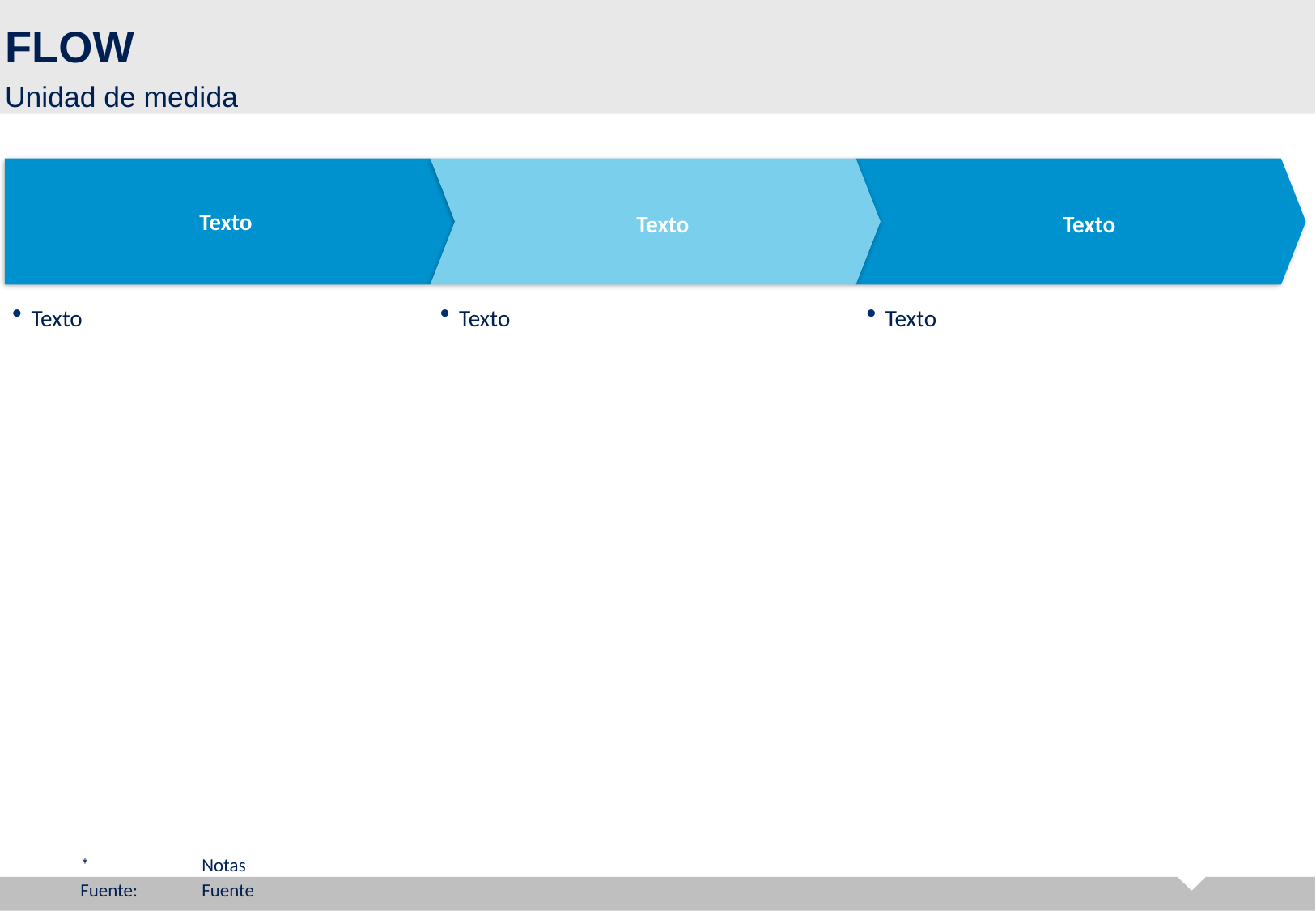

FLOW
Unidad de medida

Texto
Texto
Texto
Texto
Texto
Texto
	*	Notas
	Fuente:	Fuente